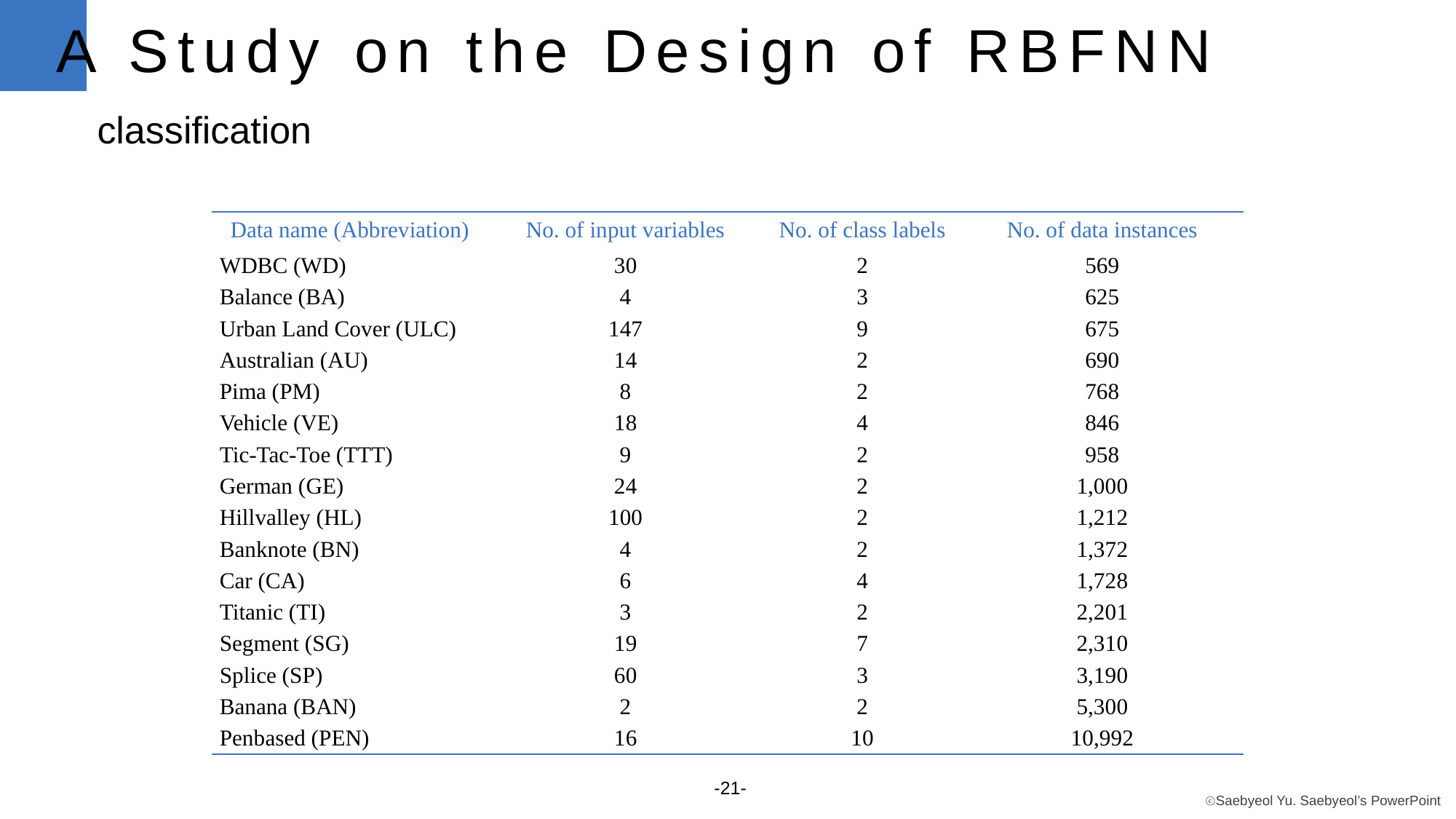

A Study on the Design of RBFNN
classification
| Data name (Abbreviation) | No. of input variables | No. of class labels | No. of data instances |
| --- | --- | --- | --- |
| WDBC (WD) | 30 | 2 | 569 |
| Balance (BA) | 4 | 3 | 625 |
| Urban Land Cover (ULC) | 147 | 9 | 675 |
| Australian (AU) | 14 | 2 | 690 |
| Pima (PM) | 8 | 2 | 768 |
| Vehicle (VE) | 18 | 4 | 846 |
| Tic-Tac-Toe (TTT) | 9 | 2 | 958 |
| German (GE) | 24 | 2 | 1,000 |
| Hillvalley (HL) | 100 | 2 | 1,212 |
| Banknote (BN) | 4 | 2 | 1,372 |
| Car (CA) | 6 | 4 | 1,728 |
| Titanic (TI) | 3 | 2 | 2,201 |
| Segment (SG) | 19 | 7 | 2,310 |
| Splice (SP) | 60 | 3 | 3,190 |
| Banana (BAN) | 2 | 2 | 5,300 |
| Penbased (PEN) | 16 | 10 | 10,992 |
-21-